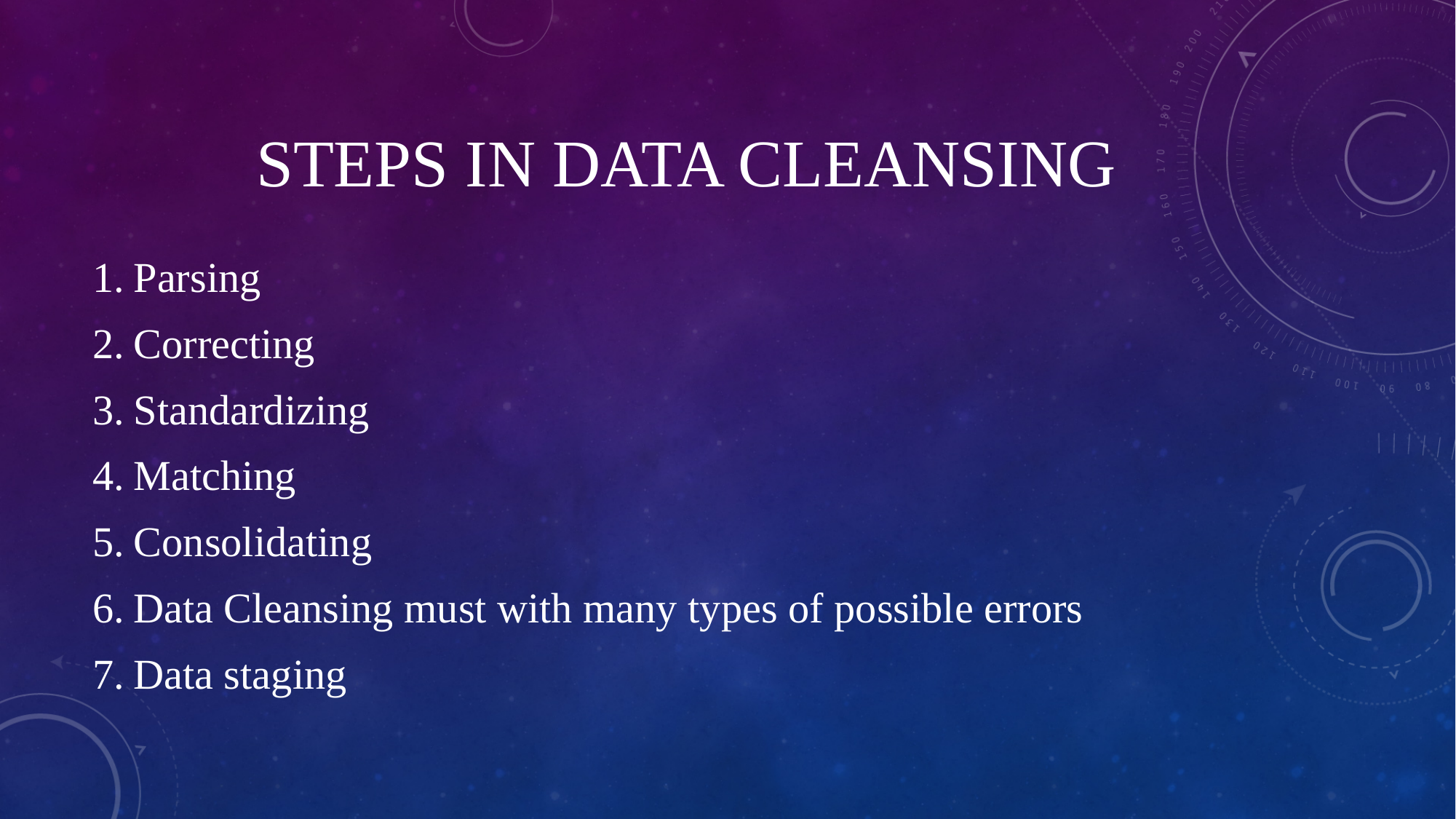

# Steps in data cleansing
Parsing
Correcting
Standardizing
Matching
Consolidating
Data Cleansing must with many types of possible errors
Data staging